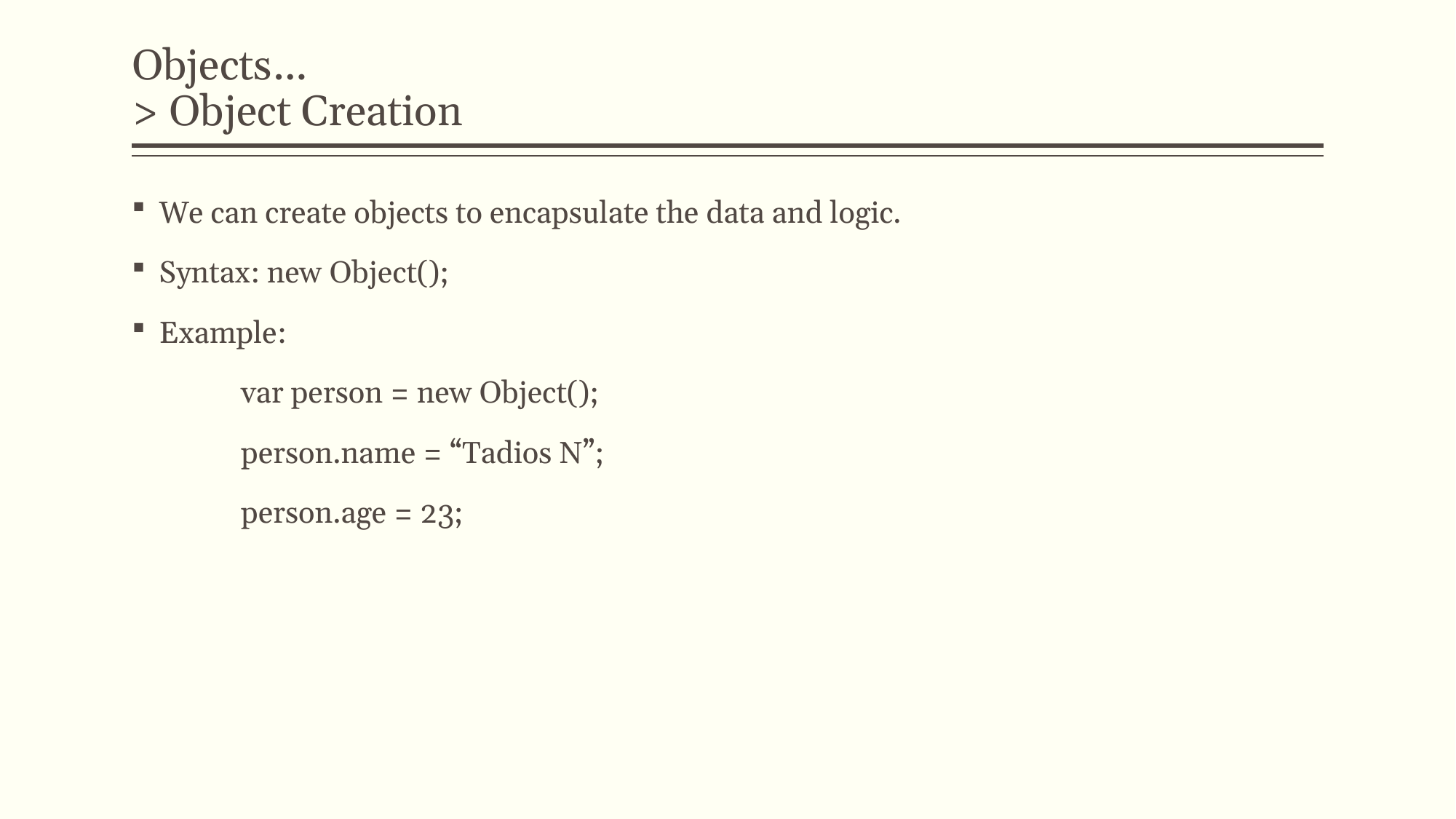

# Objects… > Object Creation
We can create objects to encapsulate the data and logic.
Syntax: new Object();
Example:
	var person = new Object();
	person.name = “Tadios N”;
	person.age = 23;